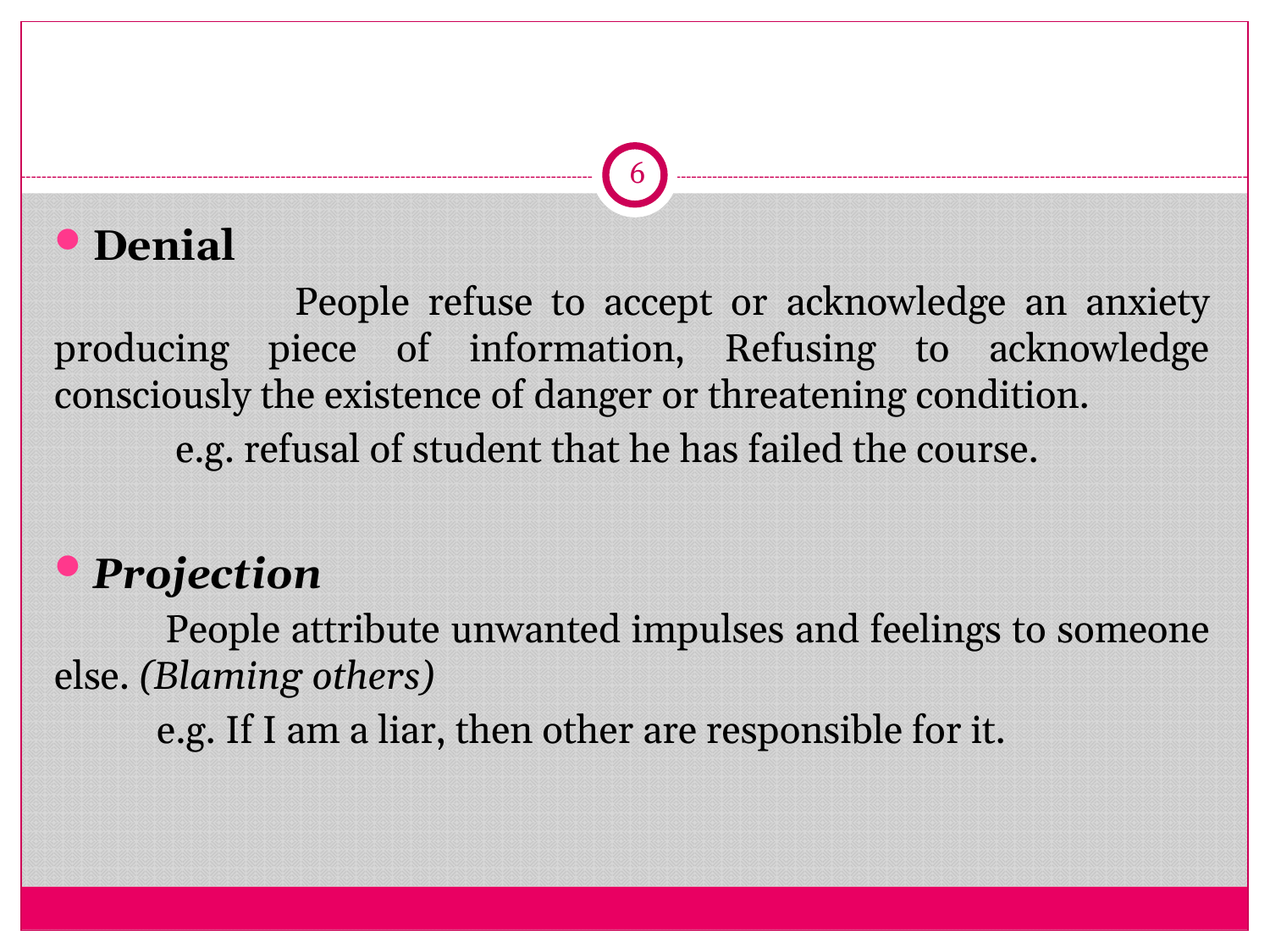

#
6
Denial
             People refuse to accept or acknowledge an anxiety producing piece of information, Refusing to acknowledge consciously the existence of danger or threatening condition.
             e.g. refusal of student that he has failed the course.

Projection
          People attribute unwanted impulses and feelings to someone else. (Blaming others)
           e.g. If I am a liar, then other are responsible for it.